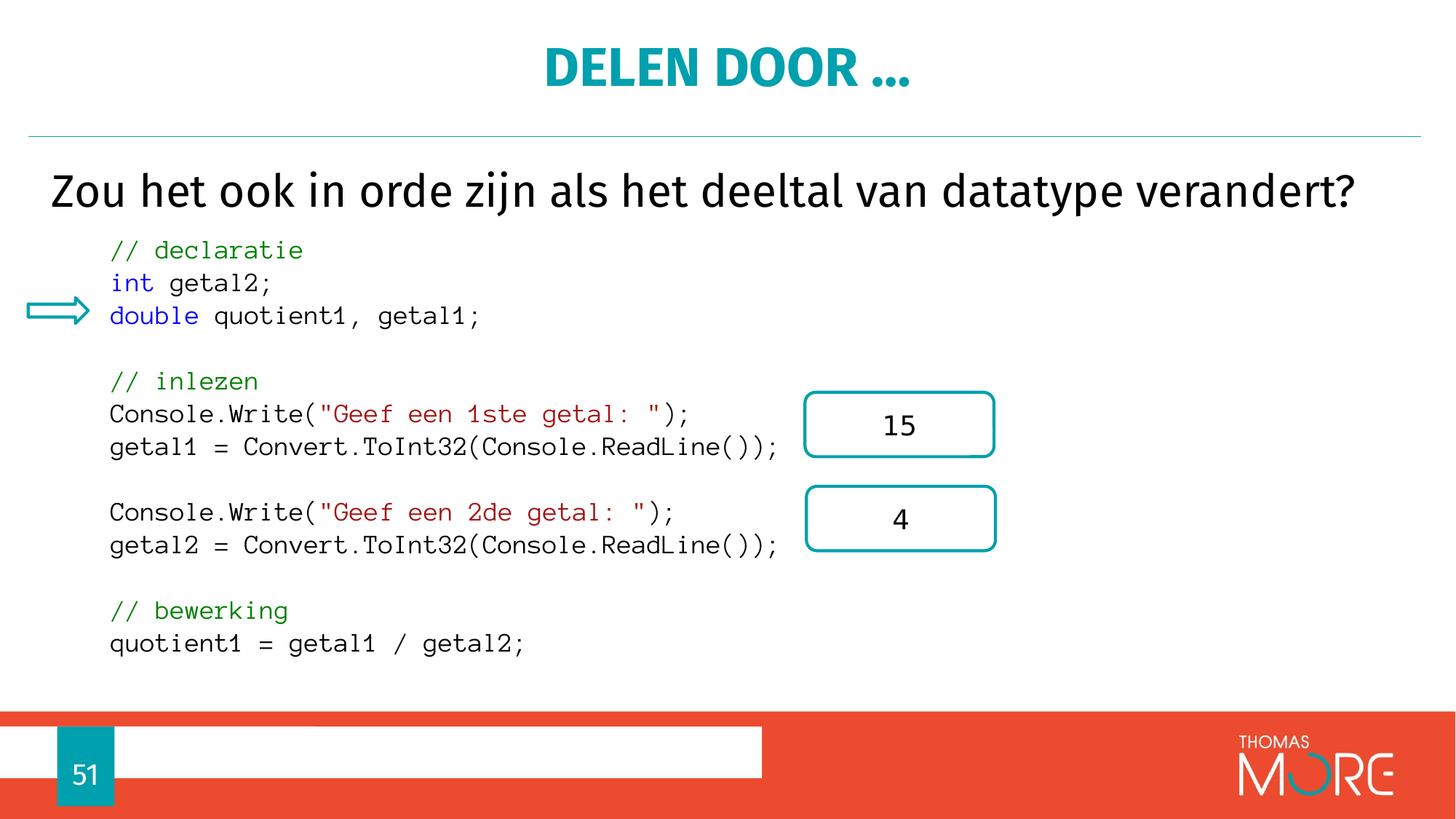

# Delen door …
Zou het ook in orde zijn als het deeltal van datatype verandert?

// declaratie
int getal2;
double quotient1, getal1;

// inlezen
Console.Write("Geef een 1ste getal: ");
getal1 = Convert.ToInt32(Console.ReadLine());

Console.Write("Geef een 2de getal: ");
getal2 = Convert.ToInt32(Console.ReadLine());

// bewerking
quotient1 = getal1 / getal2;

15
4
51